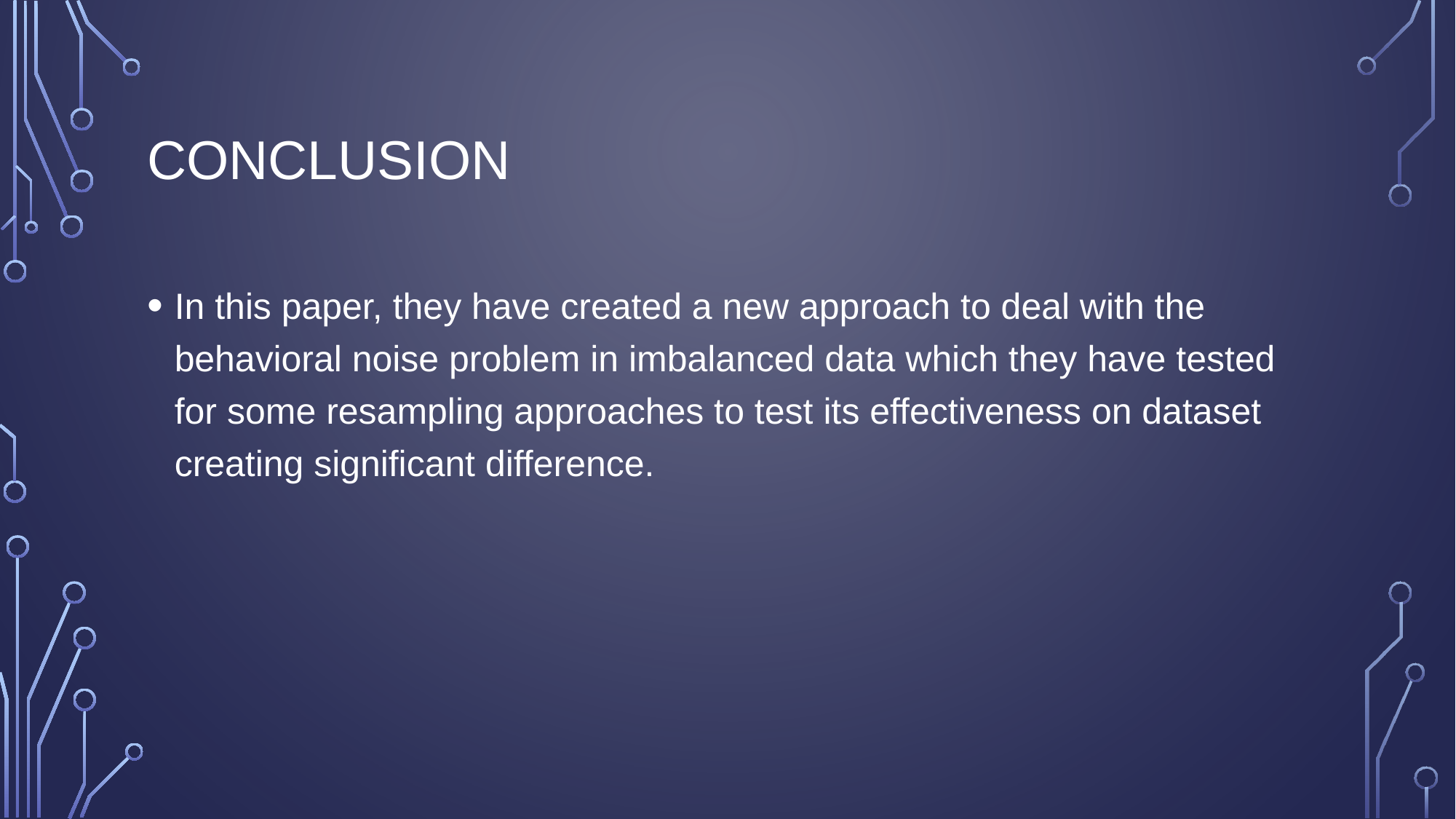

# Conclusion
In this paper, they have created a new approach to deal with the behavioral noise problem in imbalanced data which they have tested for some resampling approaches to test its effectiveness on dataset creating significant difference.